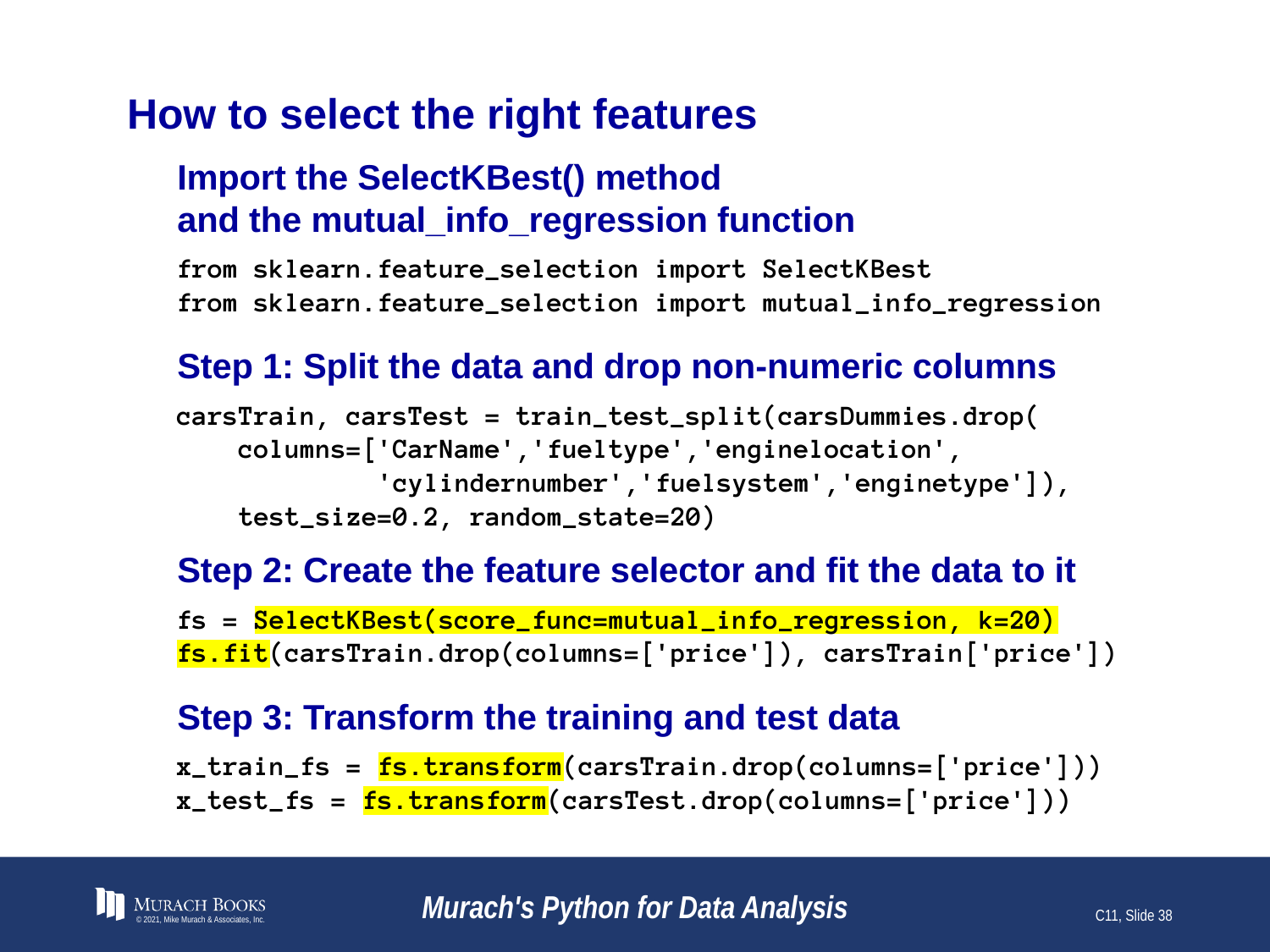

# How to select the right features
Import the SelectKBest() method
and the mutual_info_regression function
from sklearn.feature_selection import SelectKBest
from sklearn.feature_selection import mutual_info_regression
Step 1: Split the data and drop non-numeric columns
carsTrain, carsTest = train_test_split(carsDummies.drop(
    columns=['CarName','fueltype','enginelocation',
             'cylindernumber','fuelsystem','enginetype']),
    test_size=0.2, random_state=20)
Step 2: Create the feature selector and fit the data to it
fs = SelectKBest(score_func=mutual_info_regression, k=20)
fs.fit(carsTrain.drop(columns=['price']), carsTrain['price'])
Step 3: Transform the training and test data
x_train_fs = fs.transform(carsTrain.drop(columns=['price']))
x_test_fs = fs.transform(carsTest.drop(columns=['price']))

© 2021, Mike Murach & Associates, Inc.
Murach's Python for Data Analysis

C11, Slide 38